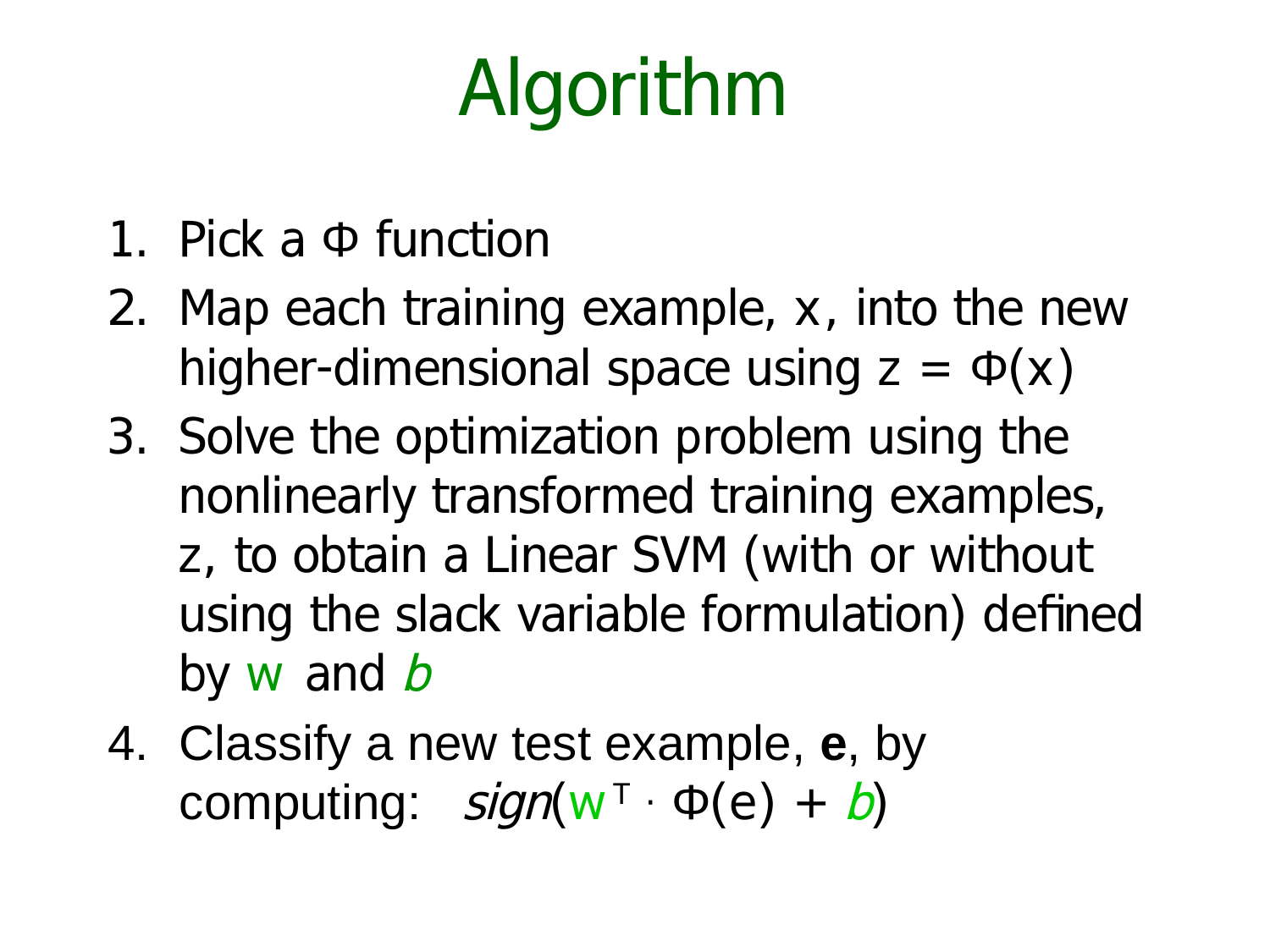

# Algorithm
Pick a Φ function
Map each training example, x, into the new higher-dimensional space using z = Φ(x)
Solve the optimization problem using the nonlinearly transformed training examples, z, to obtain a Linear SVM (with or without using the slack variable formulation) defined by w and b
Classify a new test example, e, by computing:   sign(wT · Φ(e) + b)